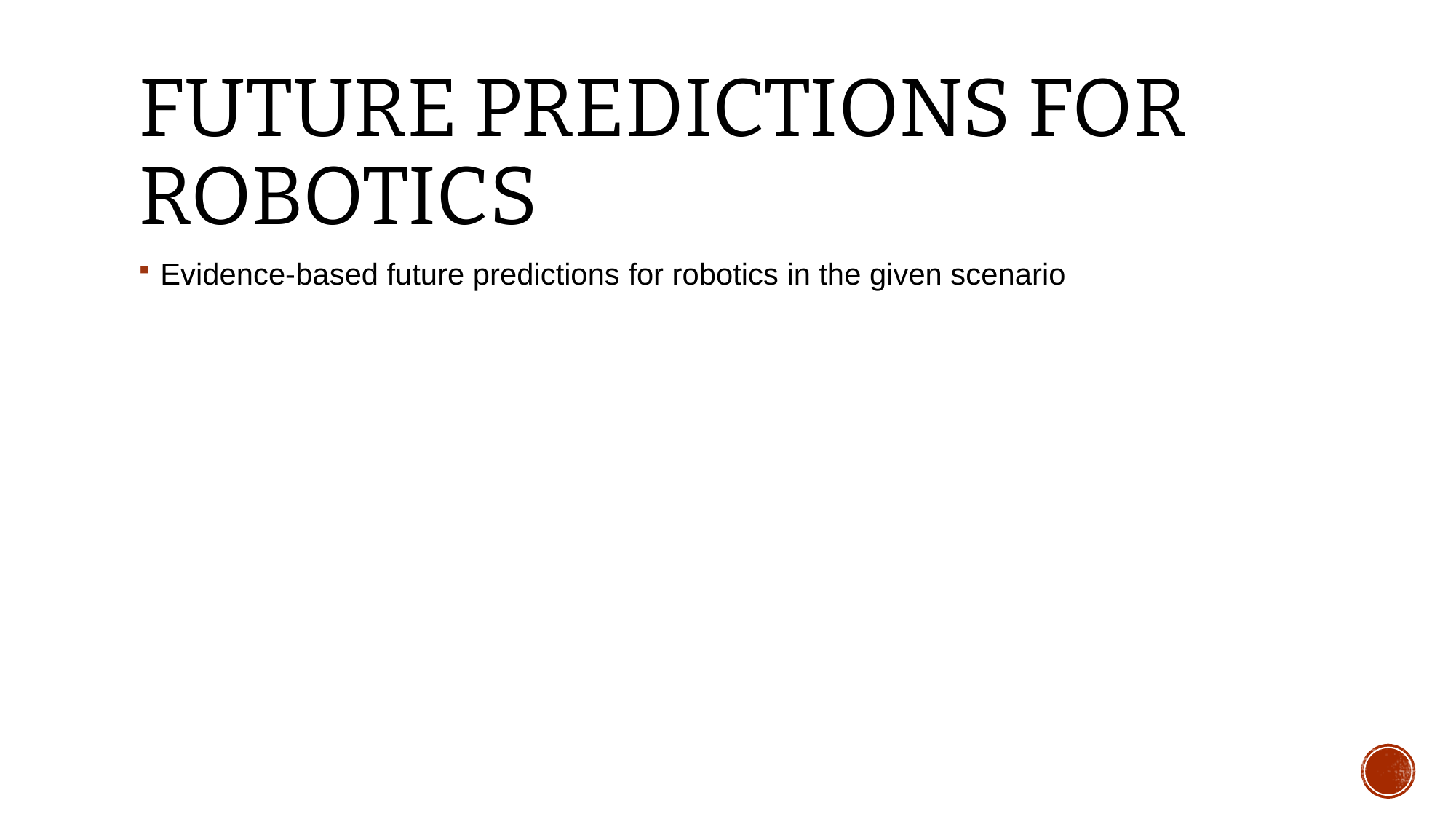

# Future Predictions For Robotics
Evidence-based future predictions for robotics in the given scenario